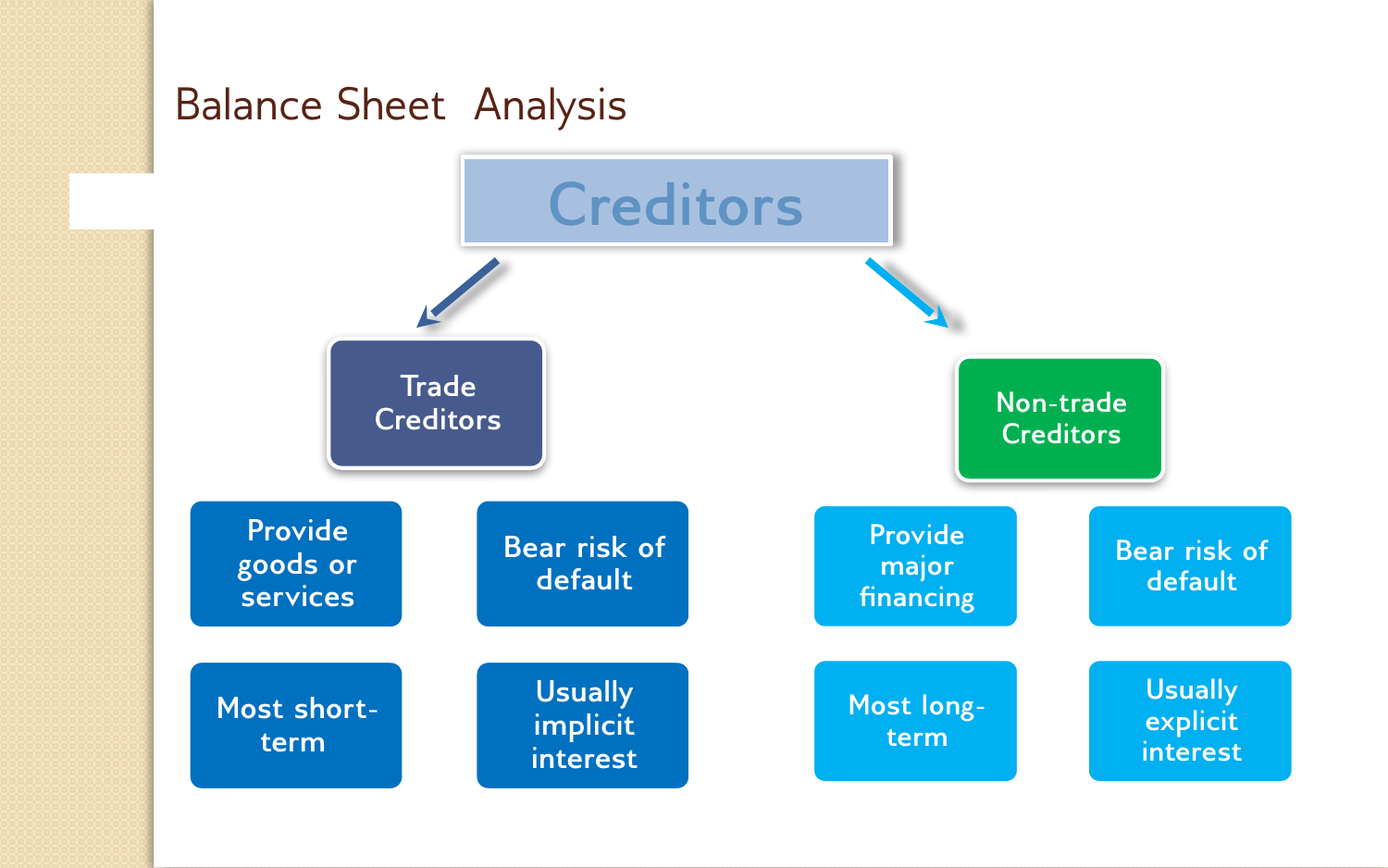

Balance Sheet  Analysis
Creditors

Trade Creditors
Provide goods or services
Most short-term
Usually implicit interest
Bear risk of default
Non-trade Creditors
Provide major financing
Most long-term
Usually explicit interest
Bear risk of default